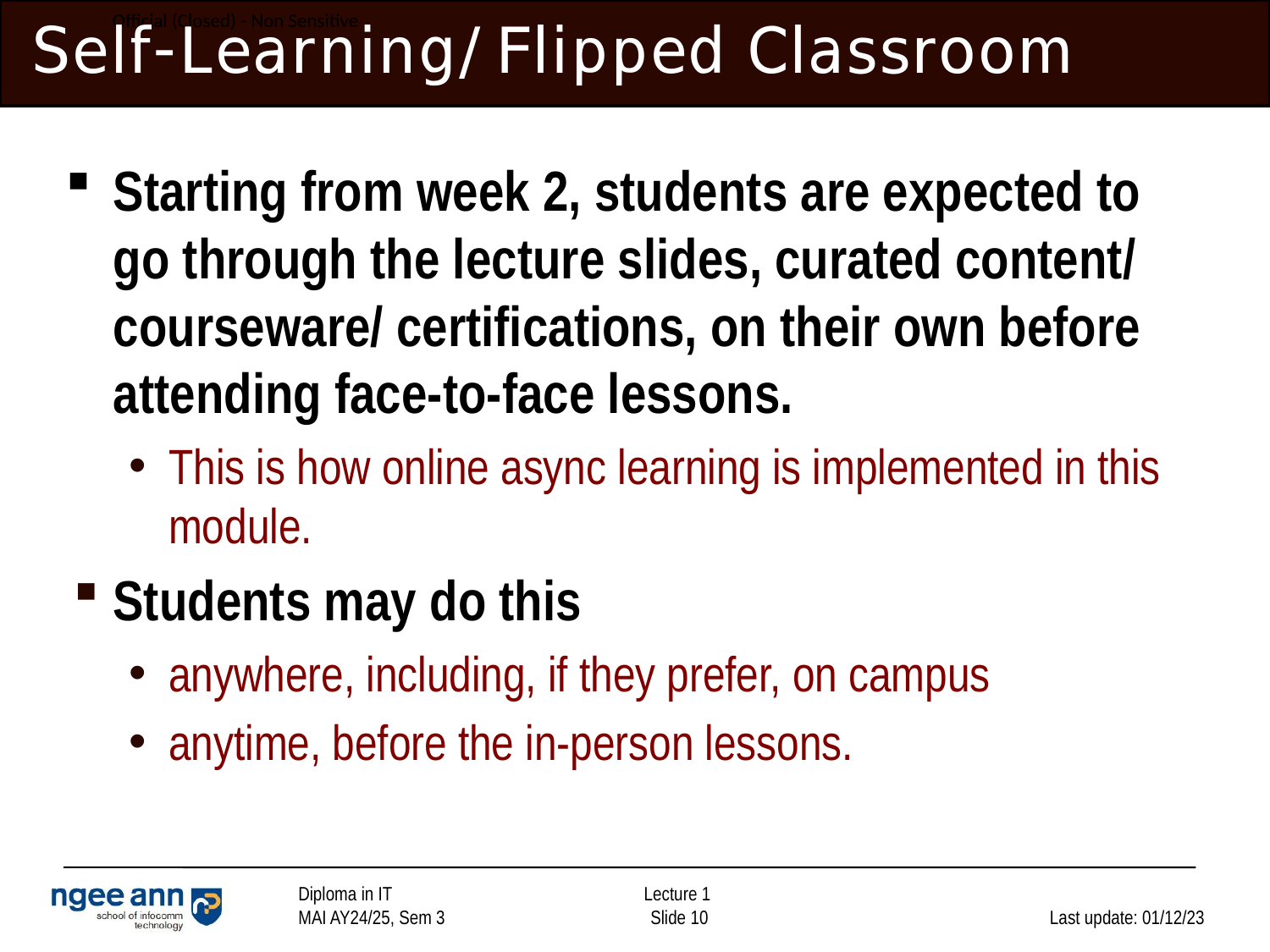

# Self-Learning/Flipped Classroom
Starting from week 2, students are expected to go through the lecture slides, curated content/ courseware/ certifications, on their own before attending face-to-face lessons.
This is how online async learning is implemented in this module.
Students may do this
anywhere, including, if they prefer, on campus
anytime, before the in-person lessons.